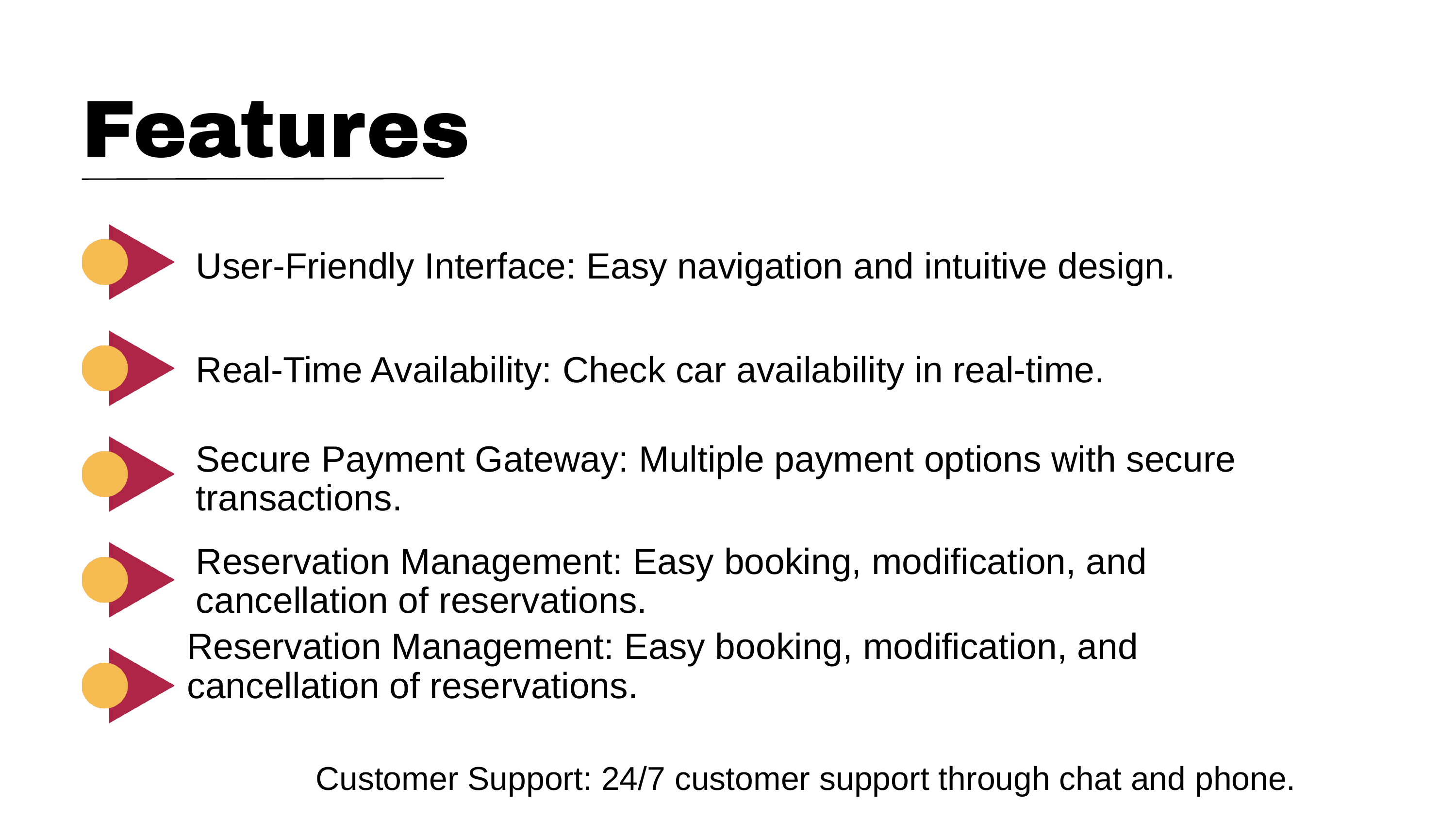

Features

User-Friendly Interface: Easy navigation and intuitive design.

Real-Time Availability: Check car availability in real-time.

Secure Payment Gateway: Multiple payment options with secure transactions.

Reservation Management: Easy booking, modification, and cancellation of reservations.

Customer Support: 24/7 customer support through chat and phone.
Reservation Management: Easy booking, modification, and cancellation of reservations.